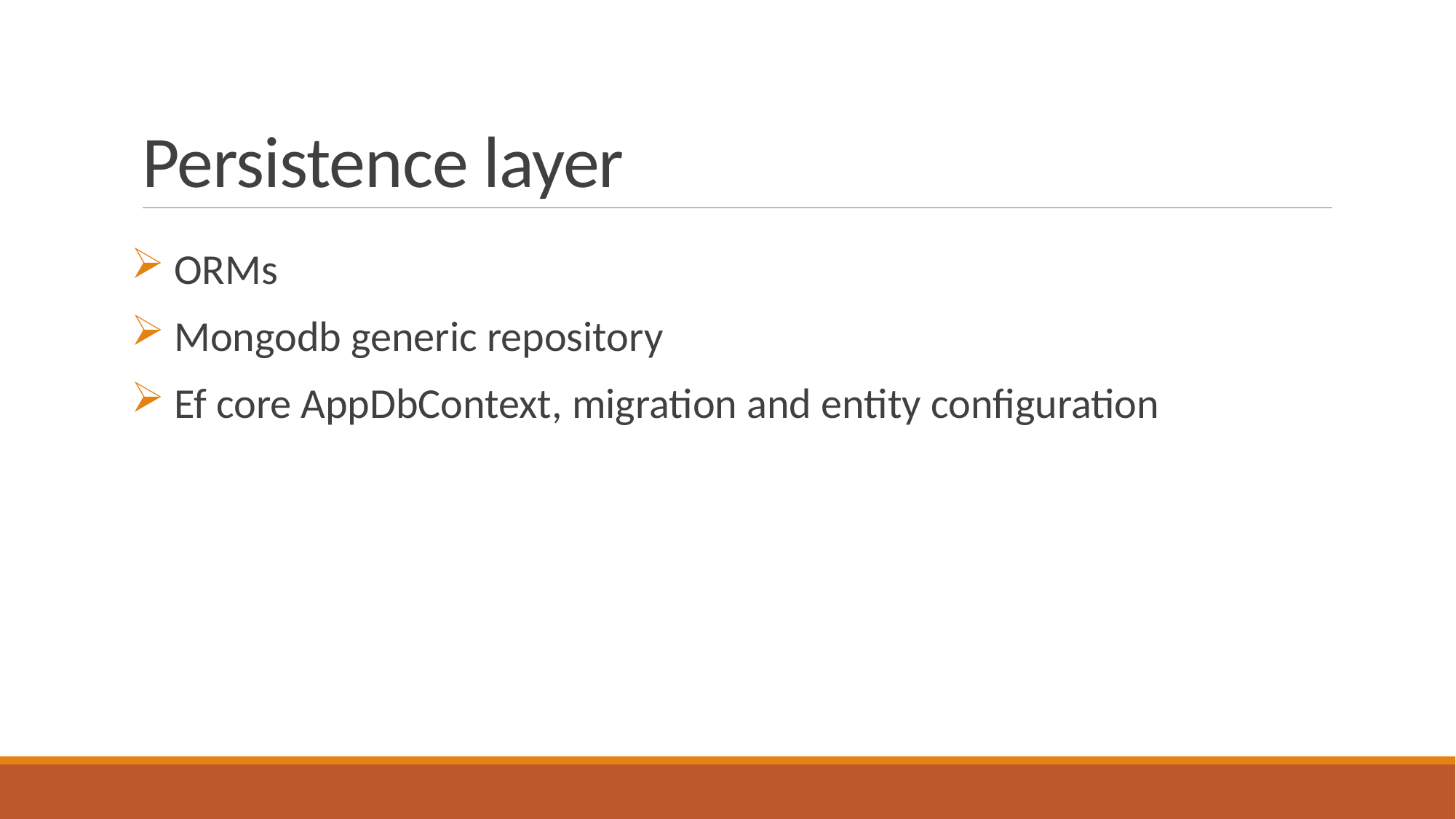

# Persistence layer
 ORMs
 Mongodb generic repository
 Ef core AppDbContext, migration and entity configuration